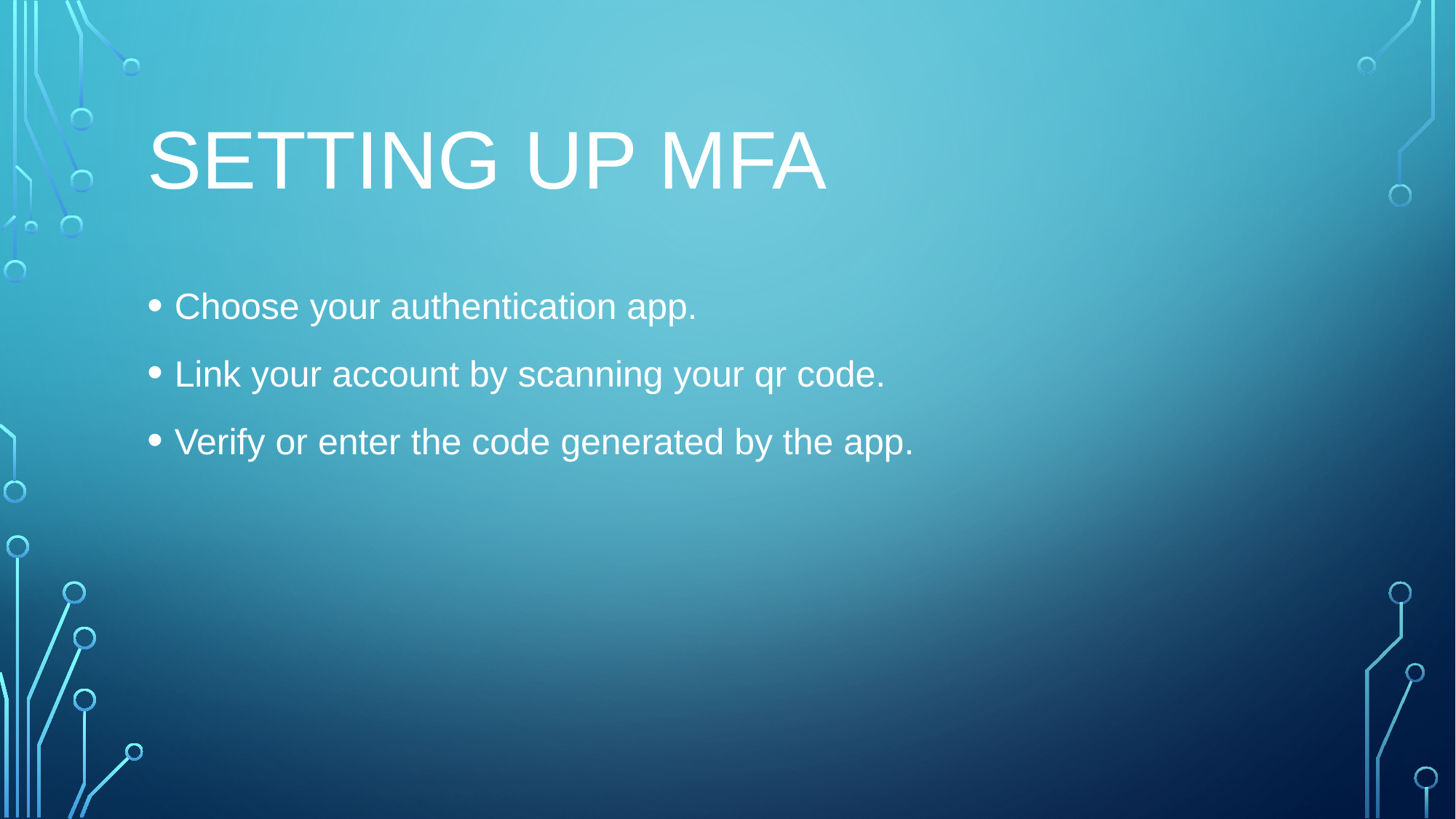

# Setting up MFA
Choose your authentication app.
Link your account by scanning your qr code.
Verify or enter the code generated by the app.